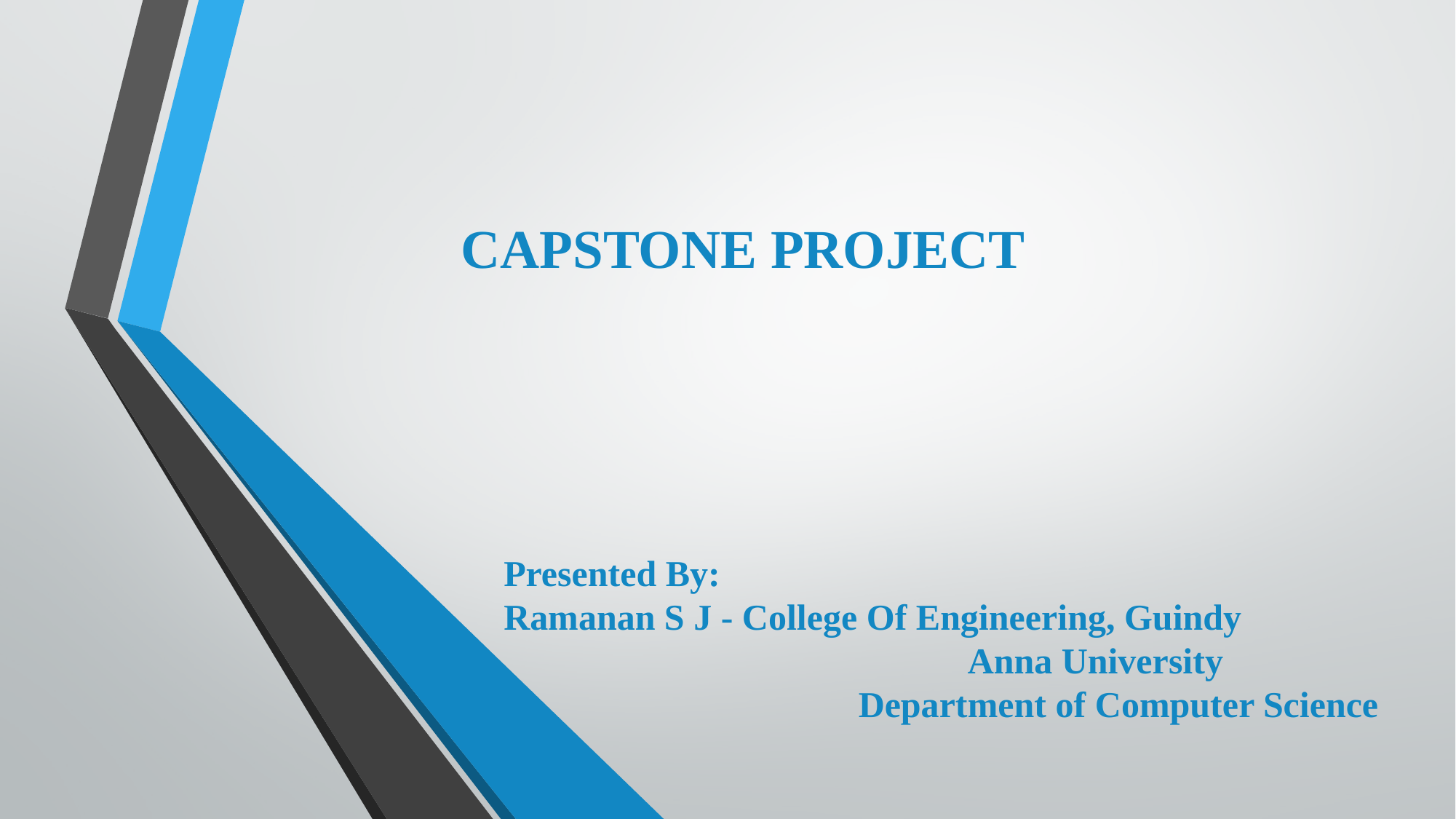

CAPSTONE PROJECT
Presented By:
Ramanan S J - College Of Engineering, Guindy
				   Anna University
		               Department of Computer Science